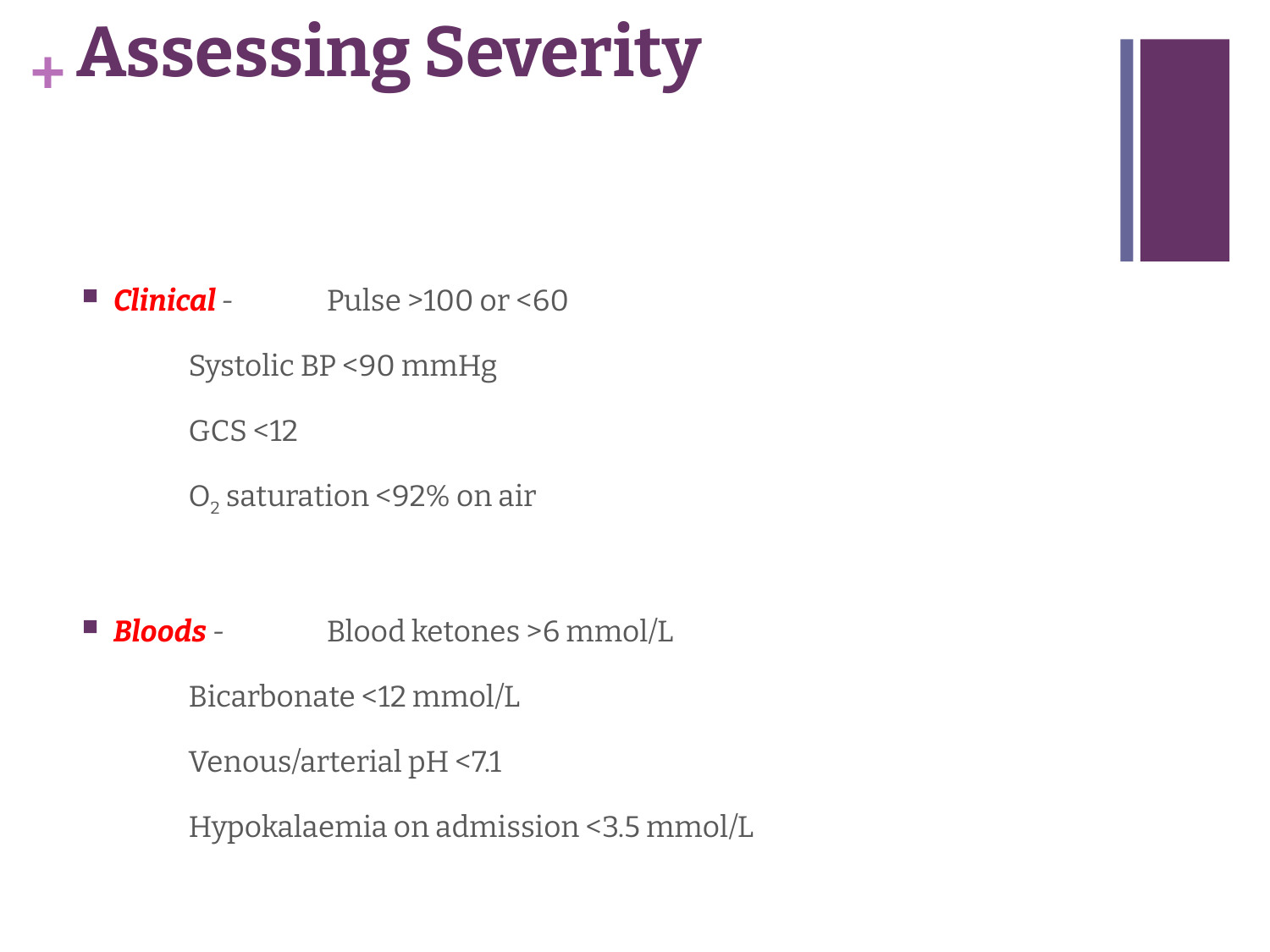

# Assessing Severity
Clinical -	Pulse >100 or <60
		Systolic BP <90 mmHg
		GCS <12
		O2 saturation <92% on air

Bloods -	Blood ketones >6 mmol/L
		Bicarbonate <12 mmol/L
		Venous/arterial pH <7.1
		Hypokalaemia on admission <3.5 mmol/L